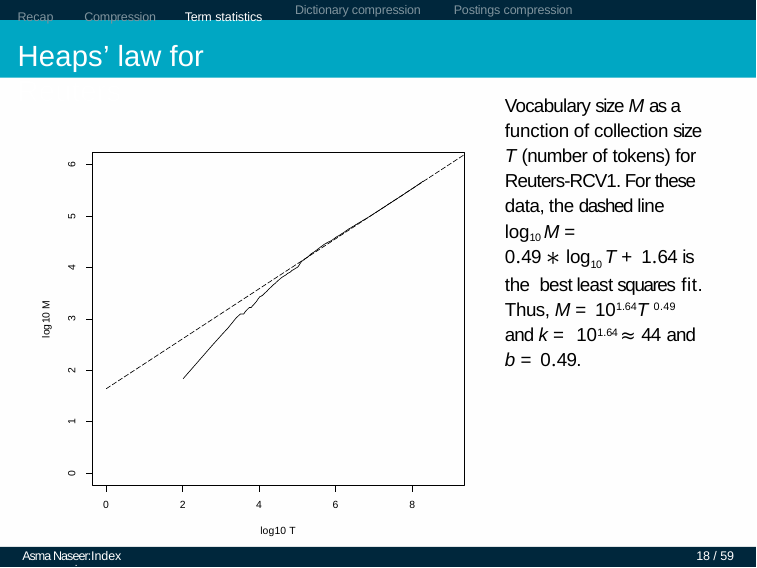

Recap	Compression	Term statistics

Heaps’ law for Reuters
Dictionary compression
Postings compression

Vocabulary size M as a  function of collection size  T (number of tokens) for  Reuters-RCV1. For these  data, the dashed line  log10 M =
0.49 ∗ log10 T + 1.64 is the  best least squares fit.
Thus, M = 101.64T 0.49
and k = 101.64 ≈ 44 and
b = 0.49.

6

5
4
log10 M
3
2
1
0

0
2
4
6
8
log10 T

Asma Naseer:Index compression
18 / 59